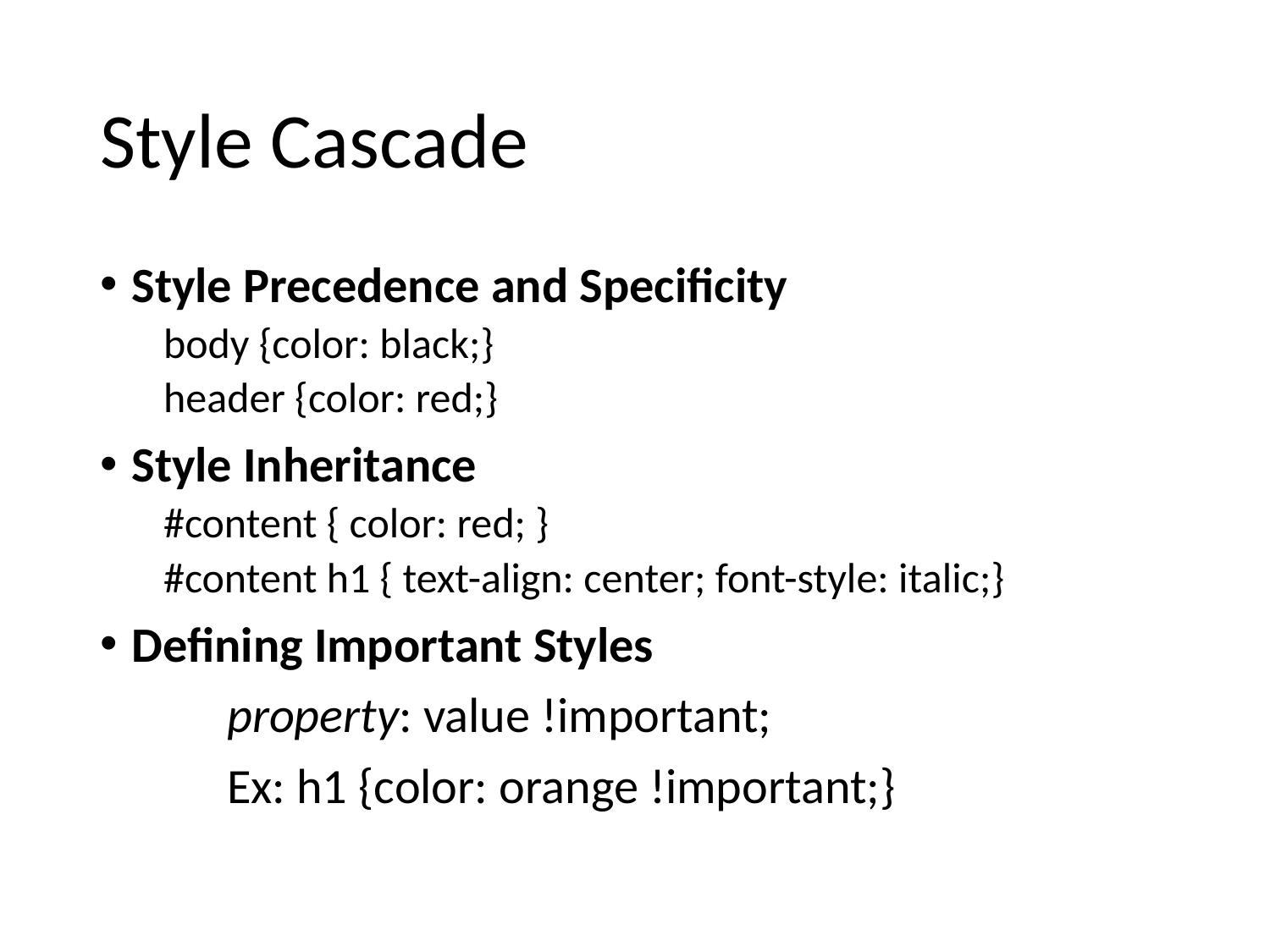

# Style Cascade
Style Precedence and Specificity
body {color: black;}
header {color: red;}
Style Inheritance
#content { color: red; }
#content h1 { text-align: center; font-style: italic;}
Defining Important Styles
	property: value !important;
	Ex: h1 {color: orange !important;}